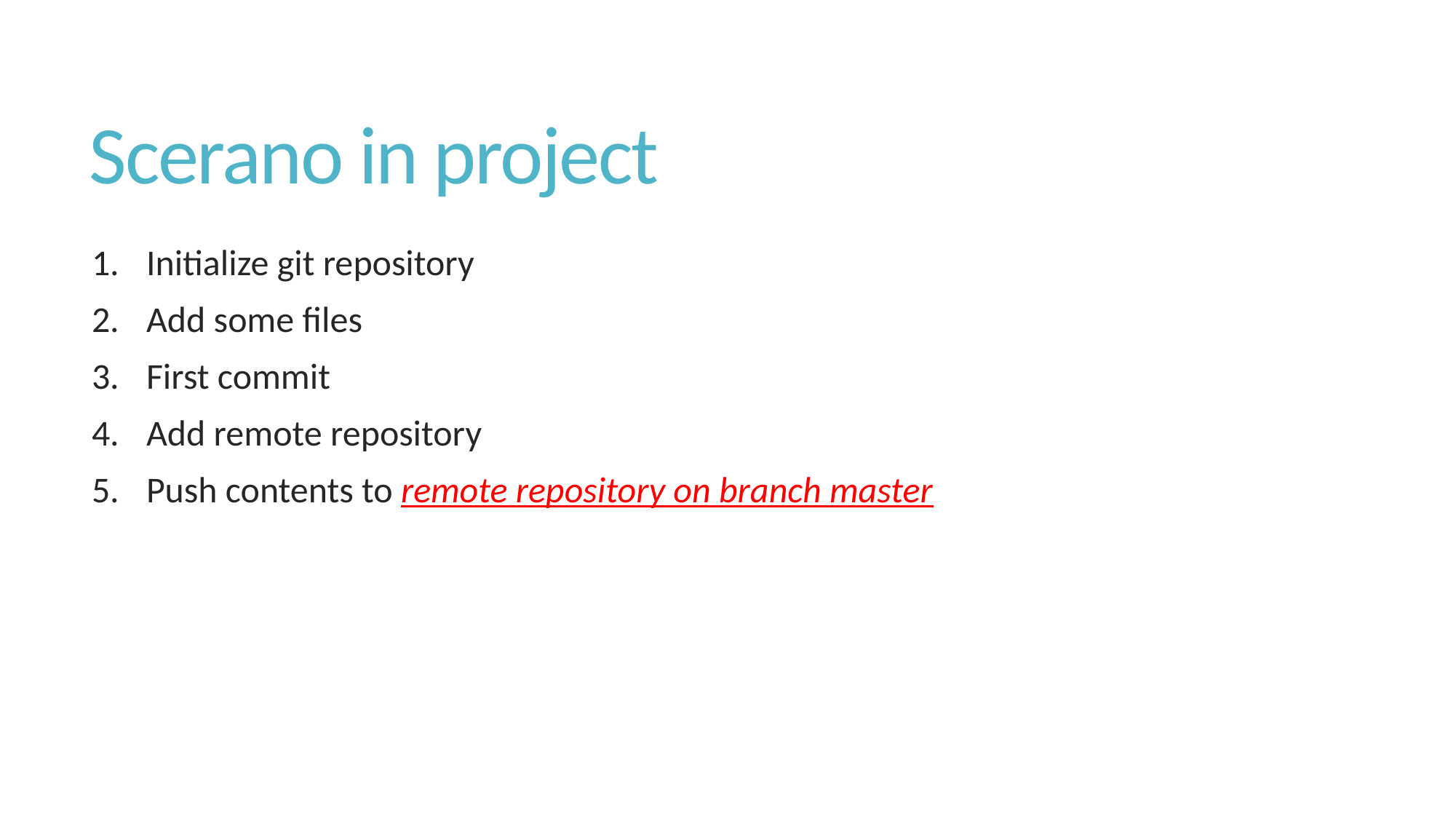

# Scerano in project
Initialize git repository
Add some files
First commit
Add remote repository
Push contents to remote repository on branch master